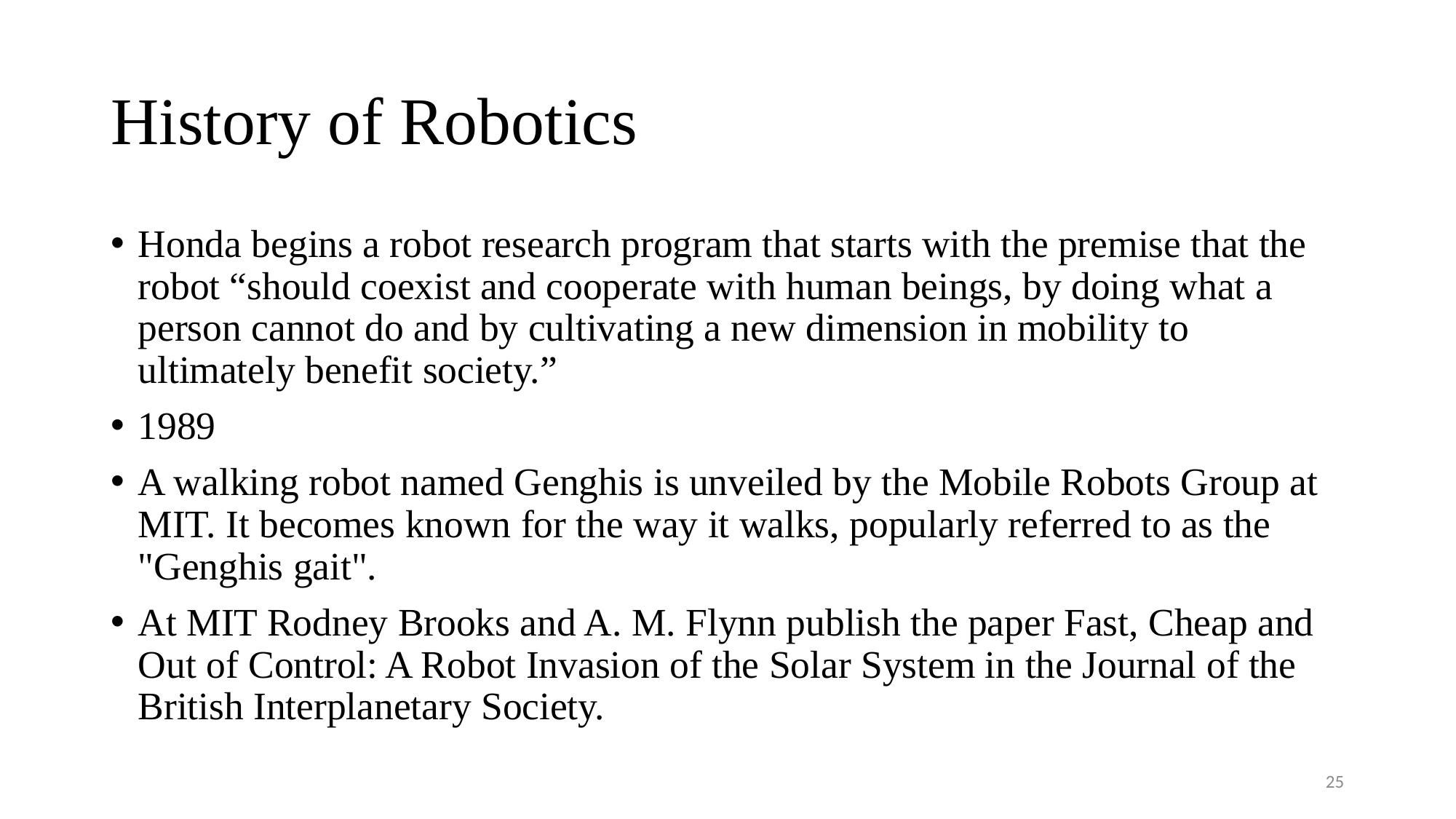

# History of Robotics
Honda begins a robot research program that starts with the premise that the robot “should coexist and cooperate with human beings, by doing what a person cannot do and by cultivating a new dimension in mobility to ultimately benefit society.”
1989
A walking robot named Genghis is unveiled by the Mobile Robots Group at MIT. It becomes known for the way it walks, popularly referred to as the "Genghis gait".
At MIT Rodney Brooks and A. M. Flynn publish the paper Fast, Cheap and Out of Control: A Robot Invasion of the Solar System in the Journal of the British Interplanetary Society.
25